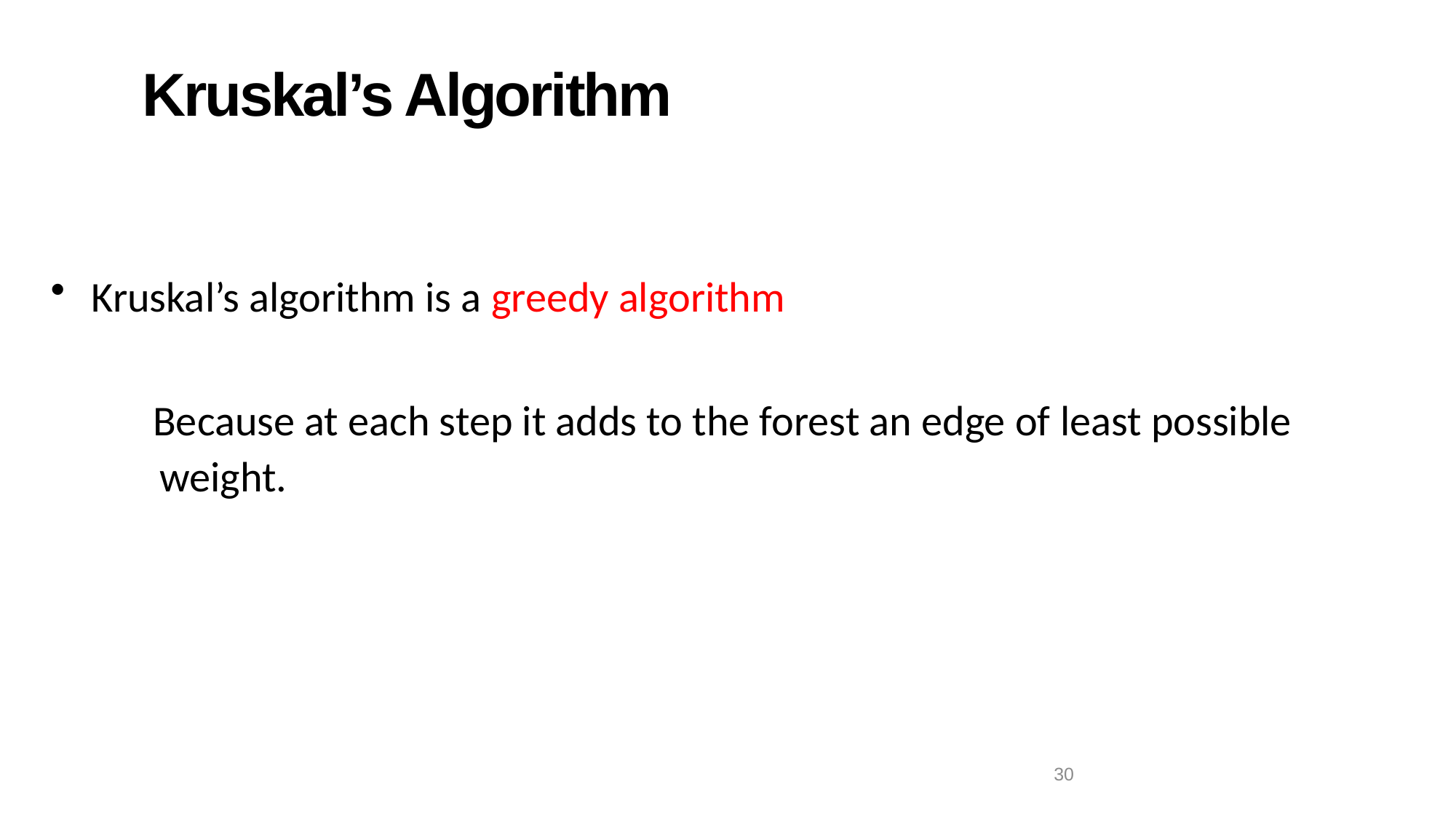

# Kruskal’s Algorithm
Kruskal’s algorithm is a greedy algorithm

Because at each step it adds to the forest an edge of least possible weight.
30